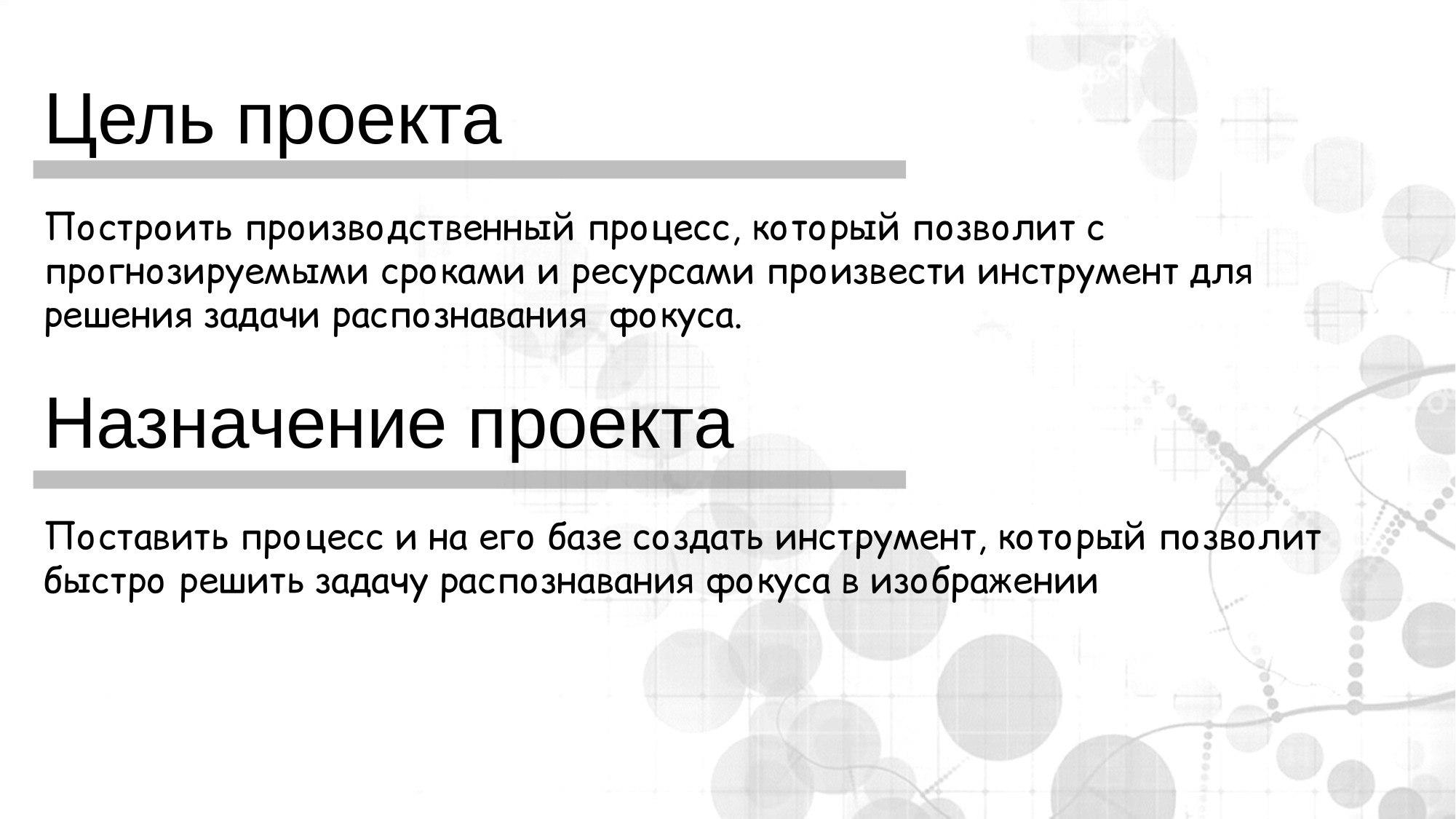

Цель проекта
Построить производственный процесс, который позволит с прогнозируемыми сроками и ресурсами произвести инструмент для  решения задачи распознавания  фокуса.

Назначение проекта
Поставить процесс и на его базе создать инструмент, который позволит быстро решить задачу распознавания фокуса в изображении